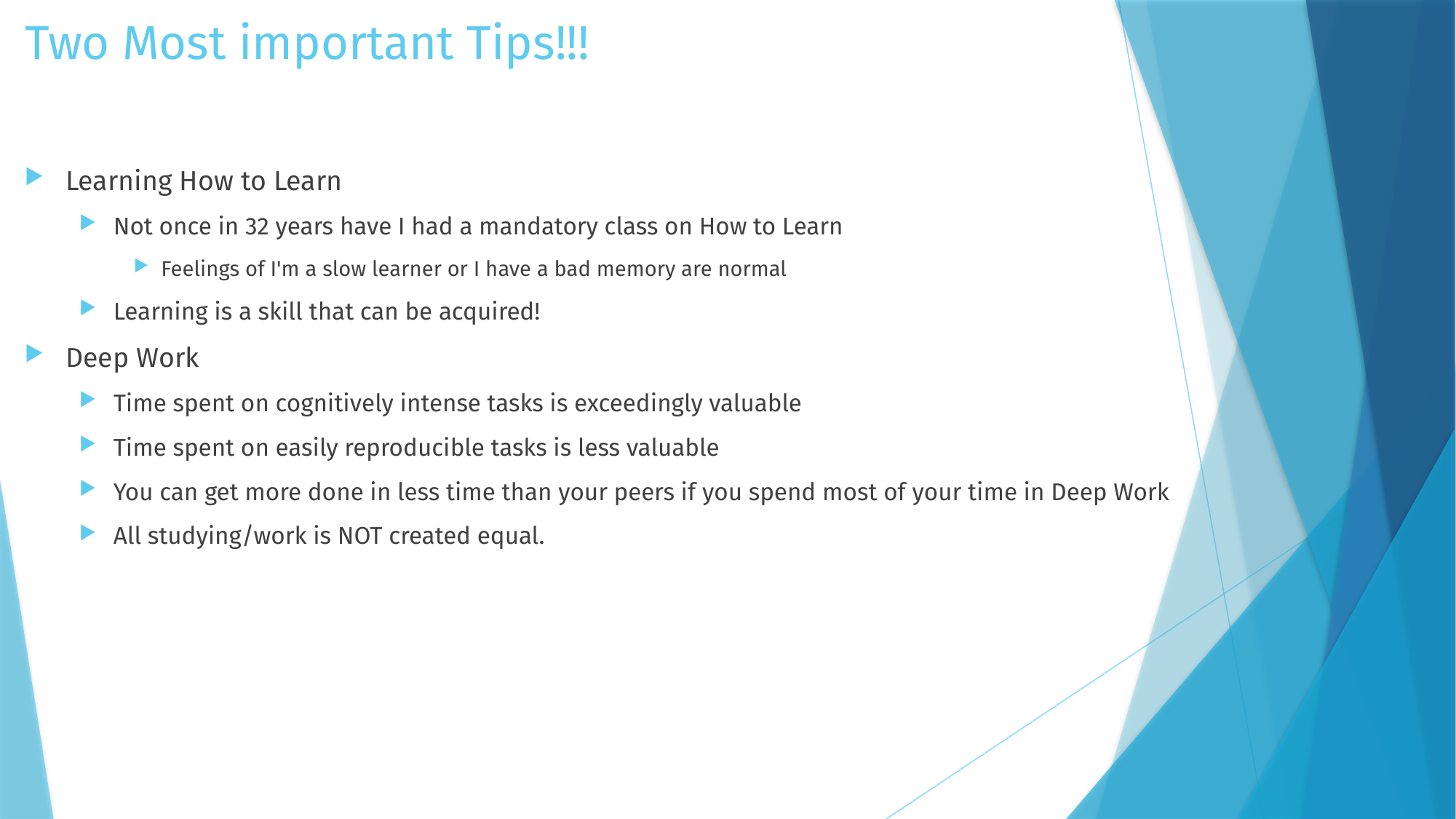

# Two Most important Tips!!!
Learning How to Learn
Not once in 32 years have I had a mandatory class on How to Learn
Feelings of I'm a slow learner or I have a bad memory are normal
Learning is a skill that can be acquired!
Deep Work
Time spent on cognitively intense tasks is exceedingly valuable
Time spent on easily reproducible tasks is less valuable
You can get more done in less time than your peers if you spend most of your time in Deep Work
All studying/work is NOT created equal.